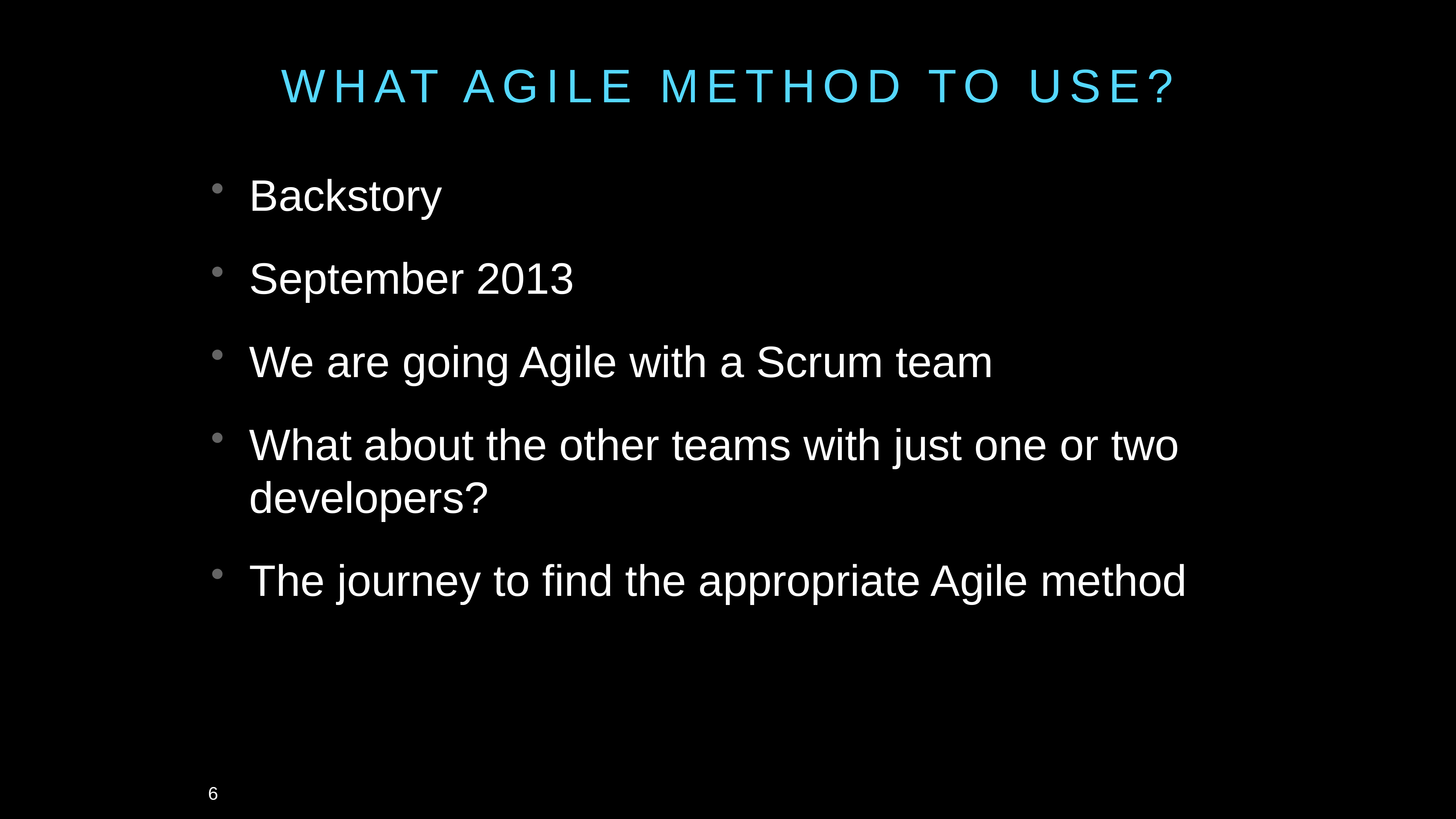

# WHAT AGILE METHOD TO USE?
Backstory
September 2013
We are going Agile with a Scrum team
What about the other teams with just one or two developers?
The journey to find the appropriate Agile method
6